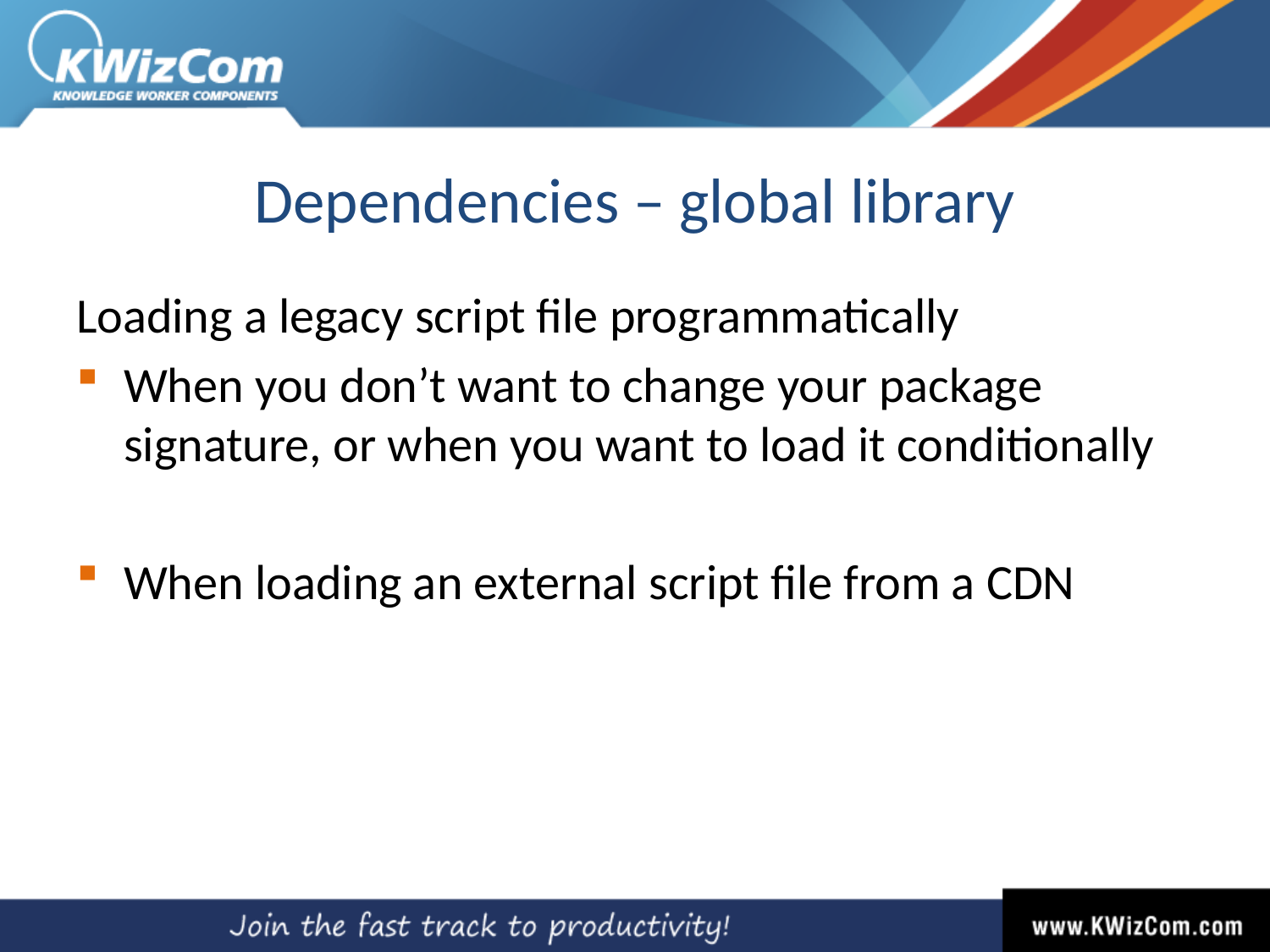

# Dependencies – global library
Loading a legacy script file programmatically
When you don’t want to change your package signature, or when you want to load it conditionally

When loading an external script file from a CDN